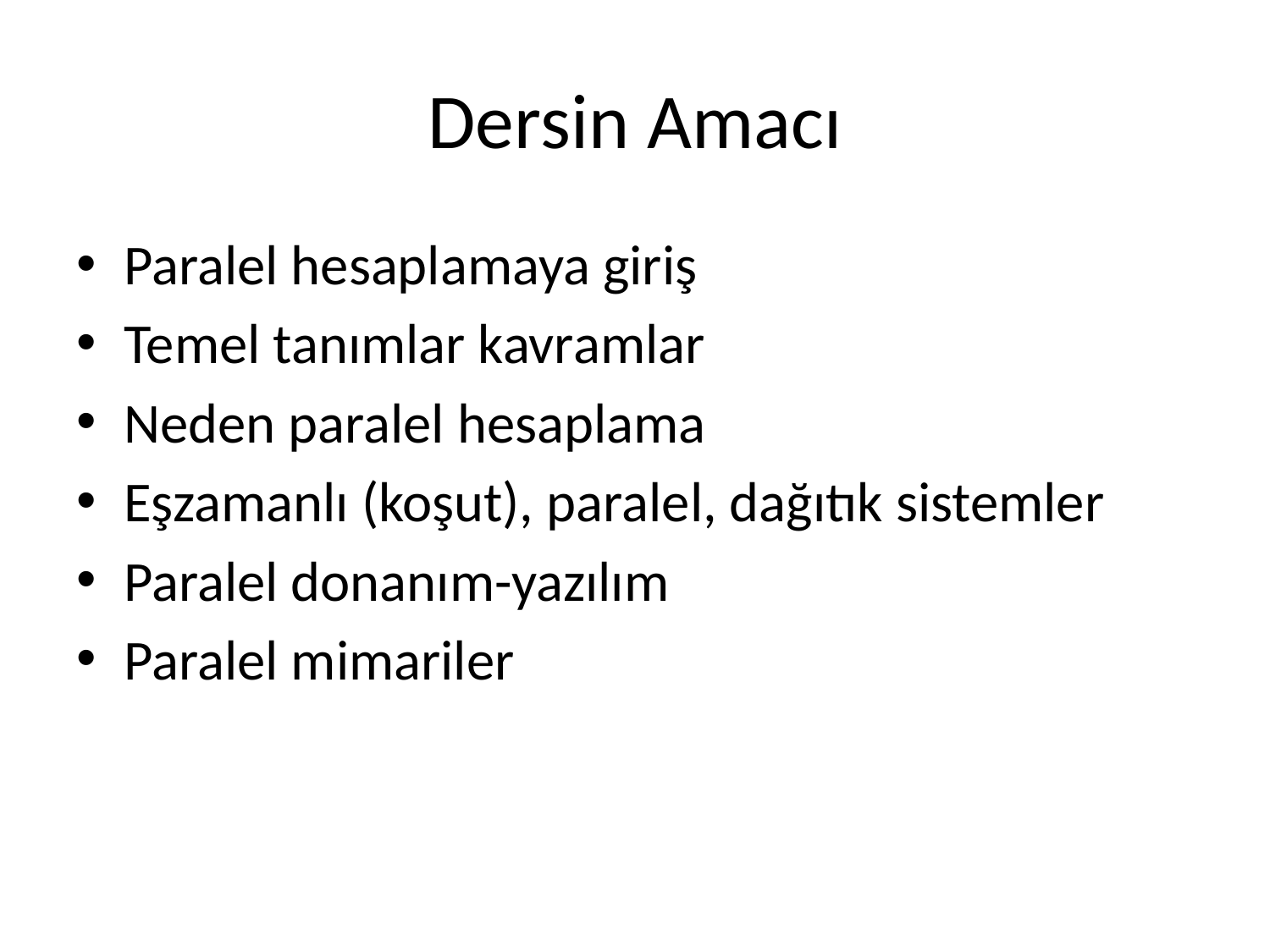

# Dersin Amacı
Paralel hesaplamaya giriş
Temel tanımlar kavramlar
Neden paralel hesaplama
Eşzamanlı (koşut), paralel, dağıtık sistemler
Paralel donanım-yazılım
Paralel mimariler